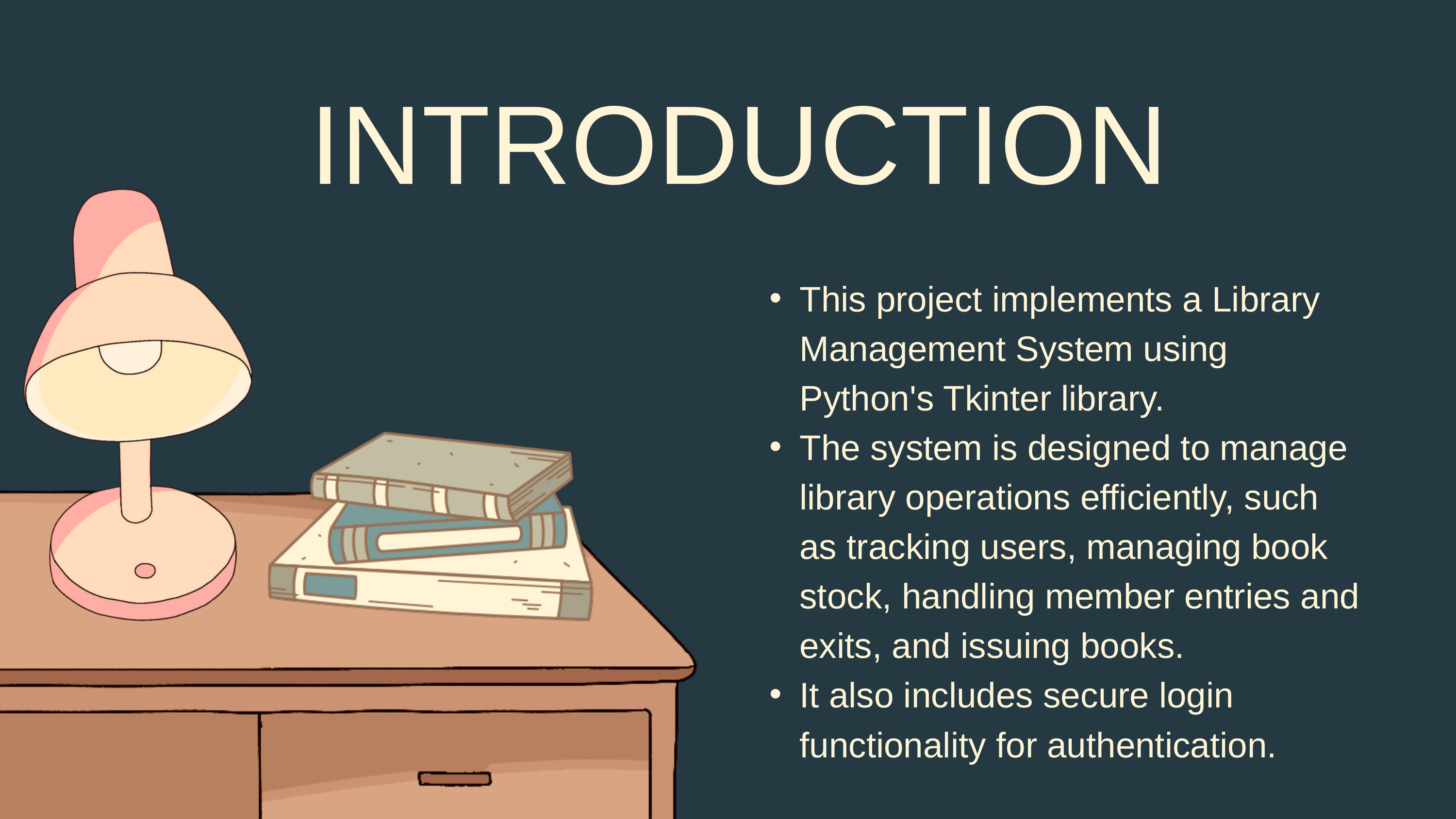

INTRODUCTION

This project implements a Library Management System using Python's Tkinter library.
The system is designed to manage library operations efficiently, such as tracking users, managing book stock, handling member entries and exits, and issuing books.
It also includes secure login functionality for authentication.